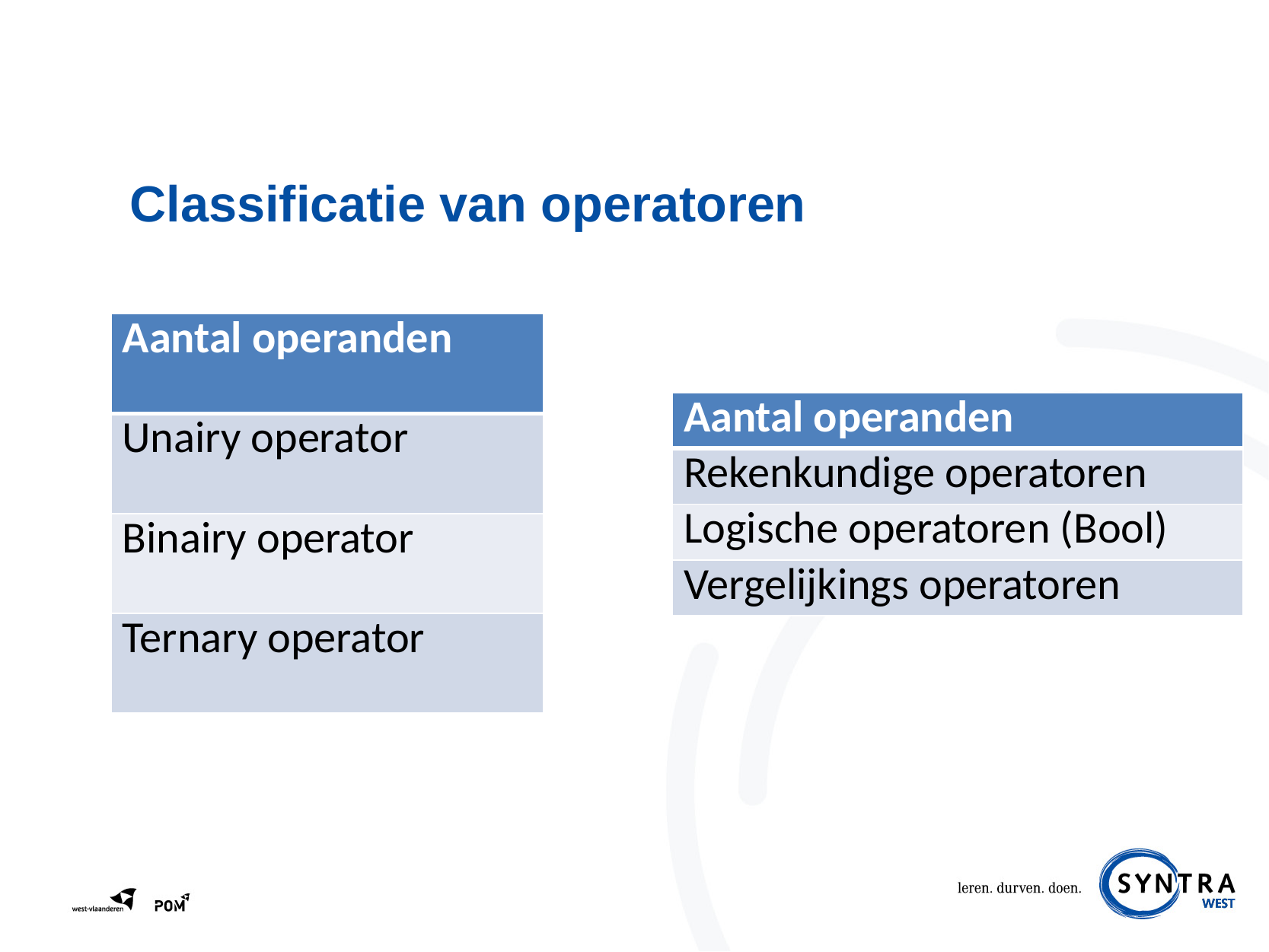

# Classificatie van operatoren
| Aantal operanden |
| --- |
| Unairy operator |
| Binairy operator |
| Ternary operator |
| Aantal operanden |
| --- |
| Rekenkundige operatoren |
| Logische operatoren (Bool) |
| Vergelijkings operatoren |